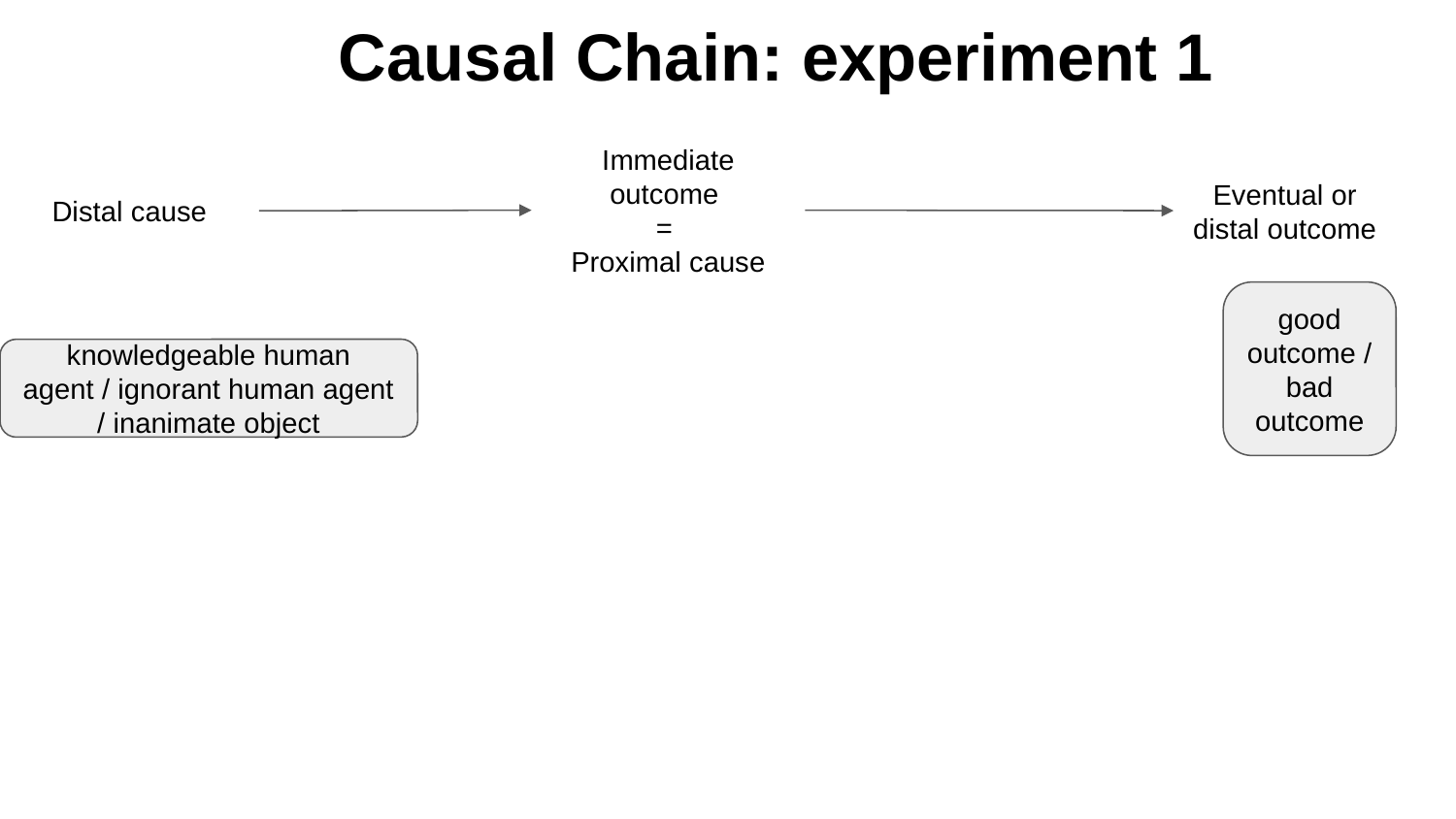

Causal Chain: experiment 1
Immediate outcome
=
Proximal cause
Eventual or distal outcome
Distal cause
good outcome / bad outcome
knowledgeable human agent / ignorant human agent / inanimate object